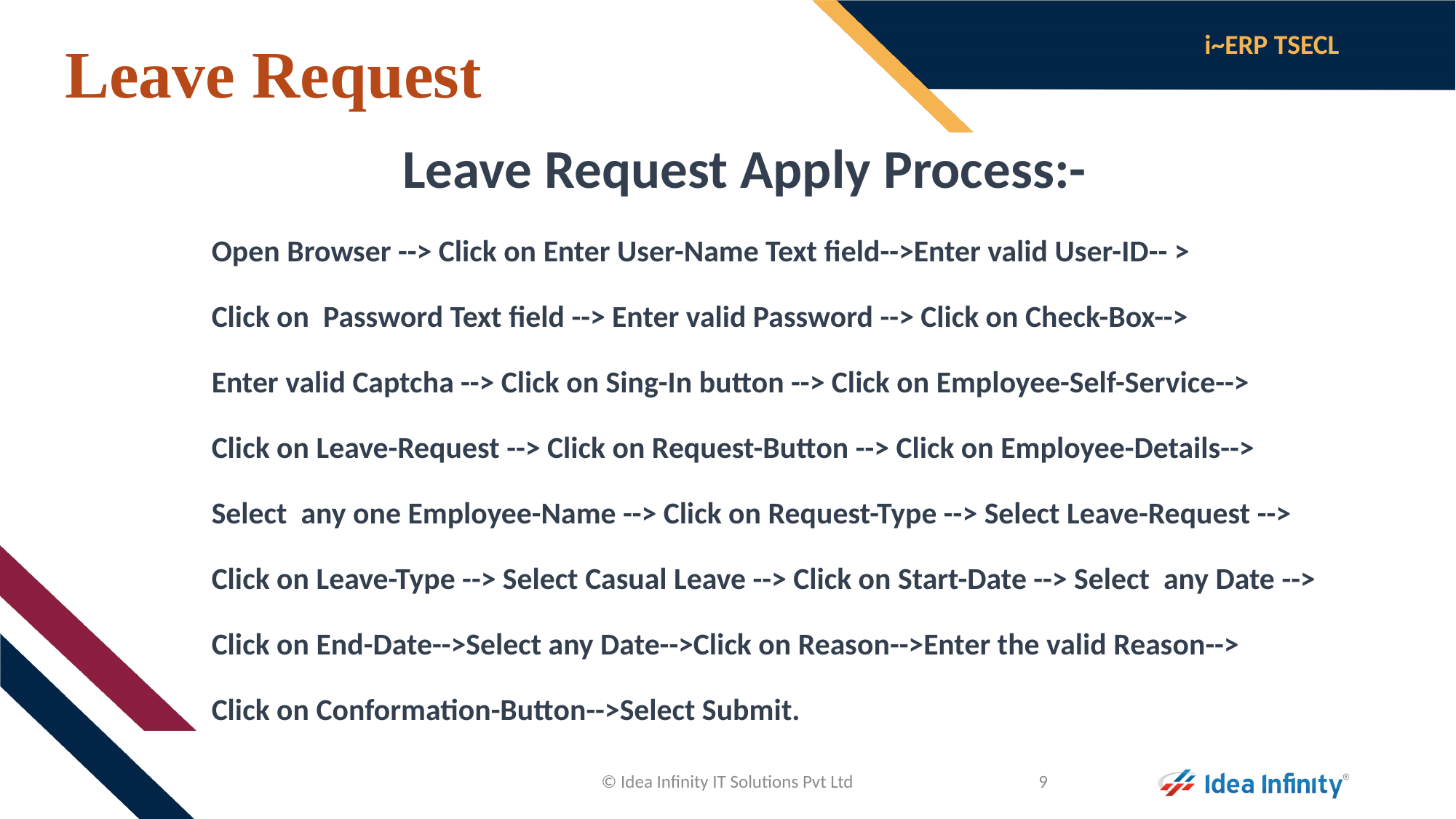

# Leave Request
		Leave Request Apply Process:-

	Open Browser --> Click on Enter User-Name Text field-->Enter valid User-ID-- >

	Click on  Password Text field --> Enter valid Password --> Click on Check-Box-->

	Enter valid Captcha --> Click on Sing-In button --> Click on Employee-Self-Service-->

	Click on Leave-Request --> Click on Request-Button --> Click on Employee-Details-->

	Select  any one Employee-Name --> Click on Request-Type --> Select Leave-Request -->

	Click on Leave-Type --> Select Casual Leave --> Click on Start-Date --> Select  any Date -->

	Click on End-Date-->Select any Date-->Click on Reason-->Enter the valid Reason-->

	Click on Conformation-Button-->Select Submit.

© Idea Infinity IT Solutions Pvt Ltd
9